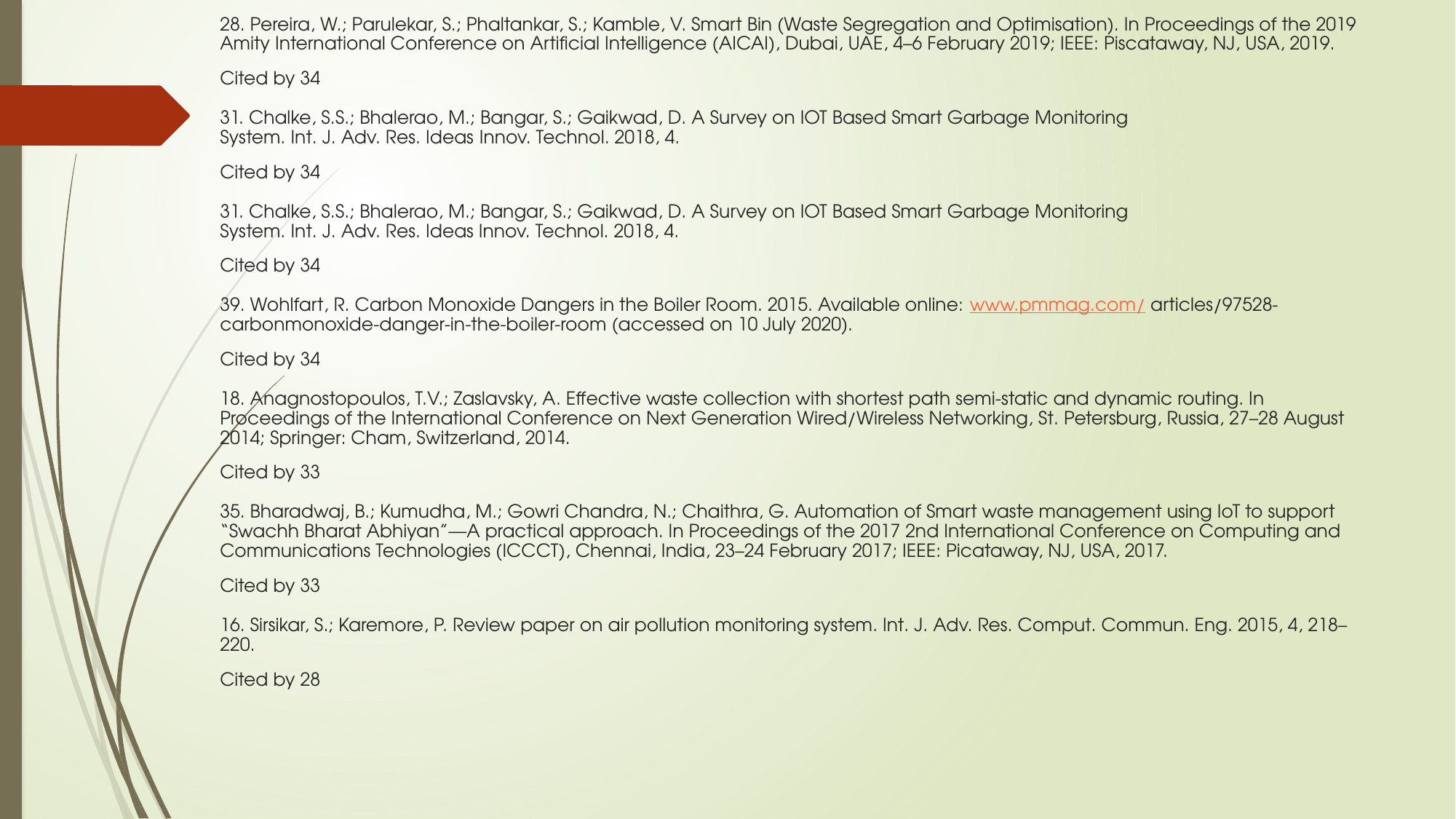

# 28. Pereira, W.; Parulekar, S.; Phaltankar, S.; Kamble, V. Smart Bin (Waste Segregation and Optimisation). In Proceedings of the 2019 Amity International Conference on Artificial Intelligence (AICAI), Dubai, UAE, 4–6 February 2019; IEEE: Piscataway, NJ, USA, 2019.
Cited by 34
31. Chalke, S.S.; Bhalerao, M.; Bangar, S.; Gaikwad, D. A Survey on IOT Based Smart Garbage Monitoring
System. Int. J. Adv. Res. Ideas Innov. Technol. 2018, 4.
Cited by 34 
31. Chalke, S.S.; Bhalerao, M.; Bangar, S.; Gaikwad, D. A Survey on IOT Based Smart Garbage Monitoring
System. Int. J. Adv. Res. Ideas Innov. Technol. 2018, 4.
Cited by 34 
39. Wohlfart, R. Carbon Monoxide Dangers in the Boiler Room. 2015. Available online: www.pmmag.com/ articles/97528-carbonmonoxide-danger-in-the-boiler-room (accessed on 10 July 2020).
Cited by 34
18. Anagnostopoulos, T.V.; Zaslavsky, A. Effective waste collection with shortest path semi-static and dynamic routing. In Proceedings of the International Conference on Next Generation Wired/Wireless Networking, St. Petersburg, Russia, 27–28 August 2014; Springer: Cham, Switzerland, 2014.
Cited by 33
35. Bharadwaj, B.; Kumudha, M.; Gowri Chandra, N.; Chaithra, G. Automation of Smart waste management using IoT to support “Swachh Bharat Abhiyan”—A practical approach. In Proceedings of the 2017 2nd International Conference on Computing and Communications Technologies (ICCCT), Chennai, India, 23–24 February 2017; IEEE: Picataway, NJ, USA, 2017.
Cited by 33
16. Sirsikar, S.; Karemore, P. Review paper on air pollution monitoring system. Int. J. Adv. Res. Comput. Commun. Eng. 2015, 4, 218–220.
Cited by 28